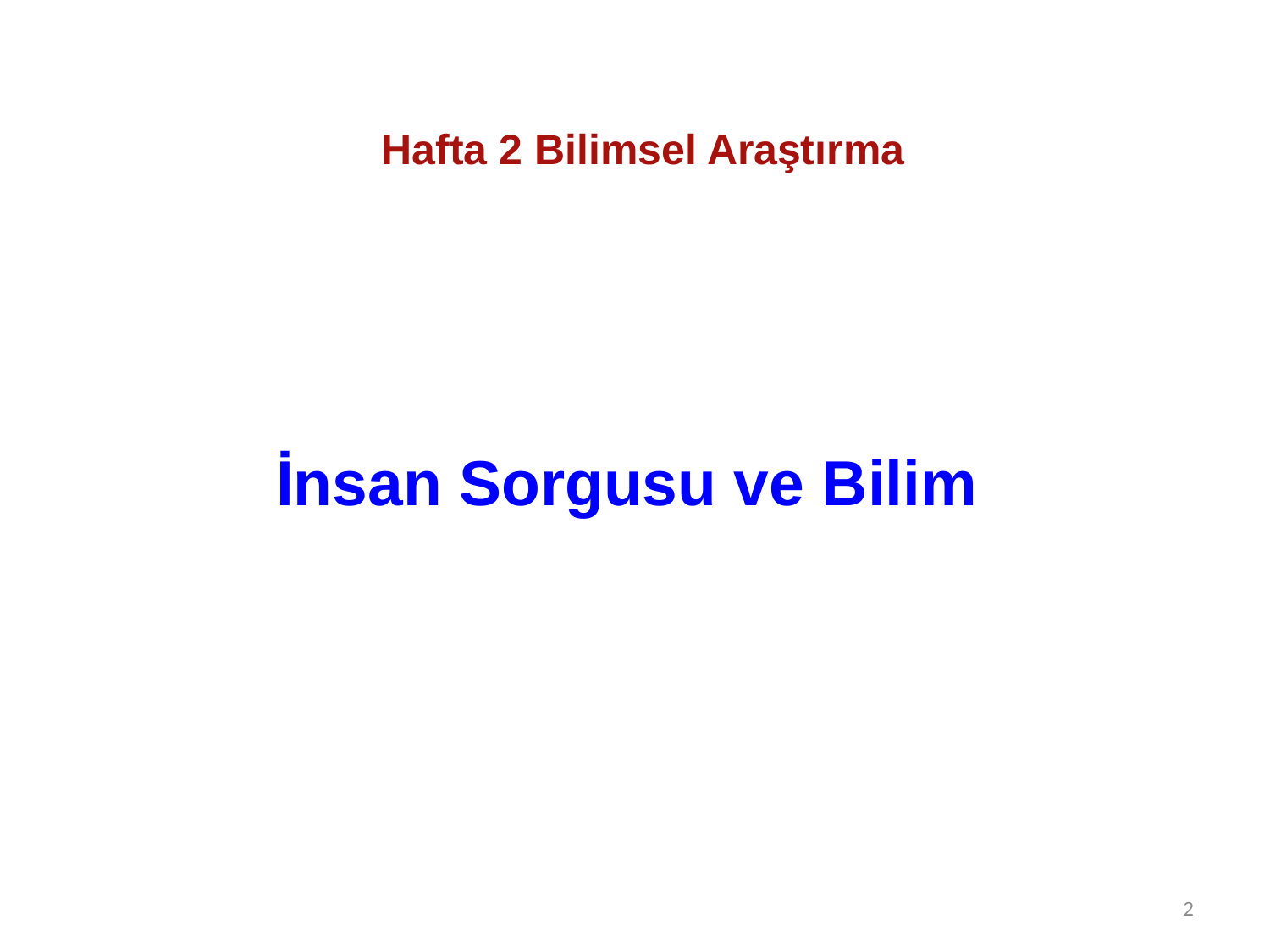

Hafta 2 Bilimsel Araştırma

# İnsan Sorgusu ve Bilim

2